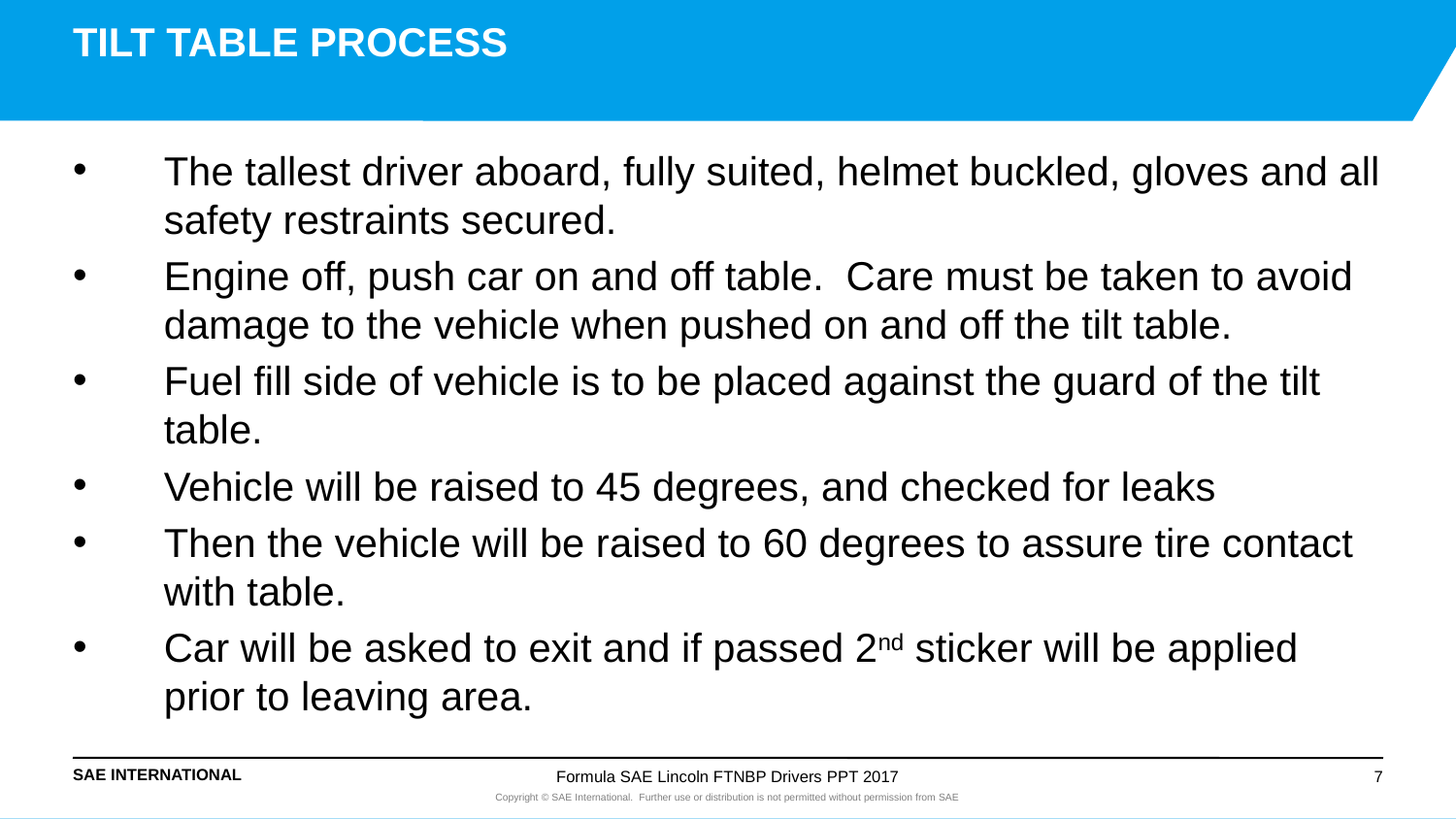

# TILT TABLE PROCESS
The tallest driver aboard, fully suited, helmet buckled, gloves and all safety restraints secured.
Engine off, push car on and off table.  Care must be taken to avoid damage to the vehicle when pushed on and off the tilt table.
Fuel fill side of vehicle is to be placed against the guard of the tilt table.
Vehicle will be raised to 45 degrees, and checked for leaks
Then the vehicle will be raised to 60 degrees to assure tire contact with table.
Car will be asked to exit and if passed 2nd sticker will be applied prior to leaving area.
Formula SAE Lincoln FTNBP Drivers PPT 2017
7